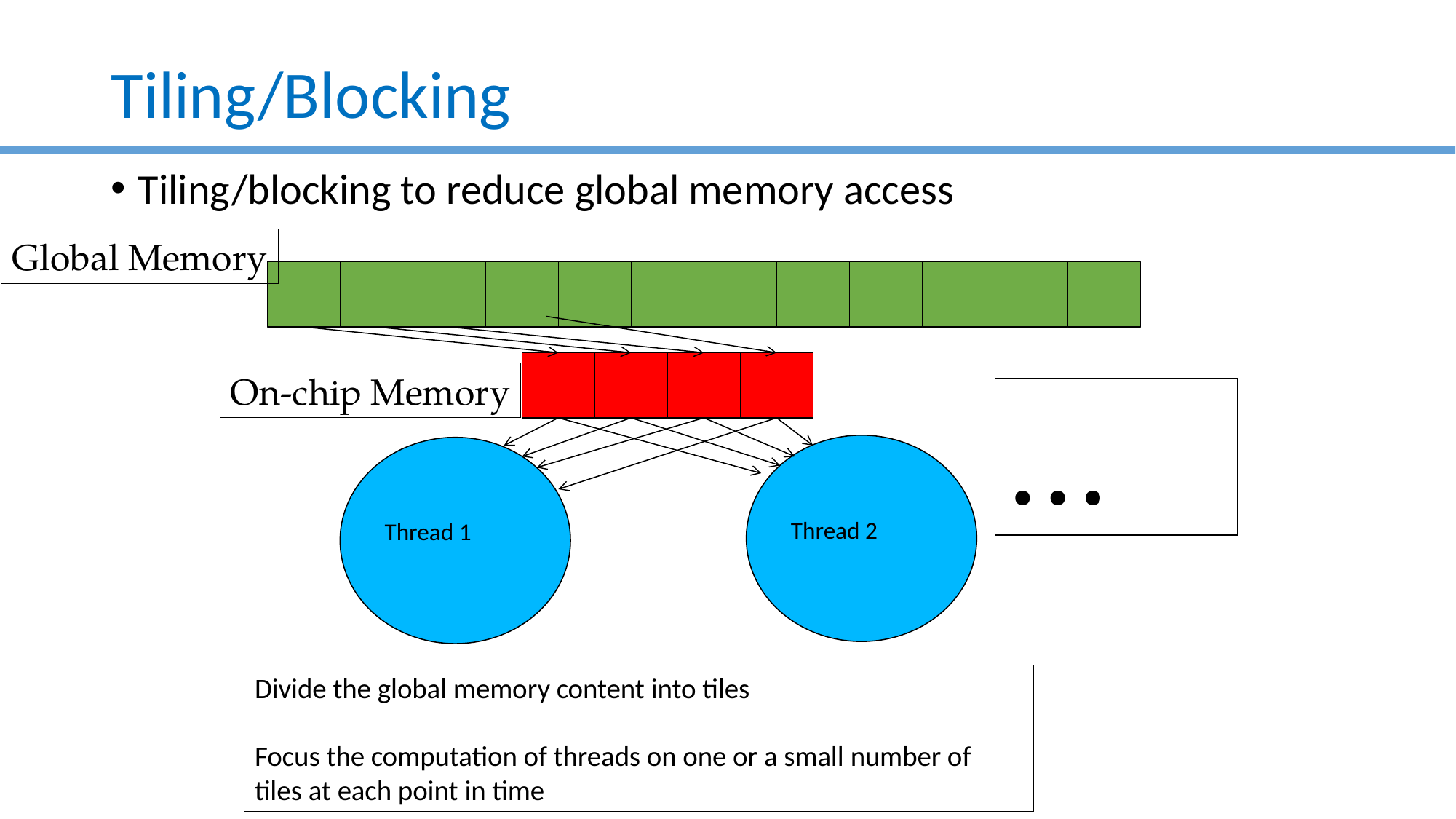

# Tiling/Blocking
Tiling/blocking to reduce global memory access
Global Memory

On-chip Memory
…

Thread 2

Thread 1
Divide the global memory content into tiles

Focus the computation of threads on one or a small number of tiles at each point in time
70